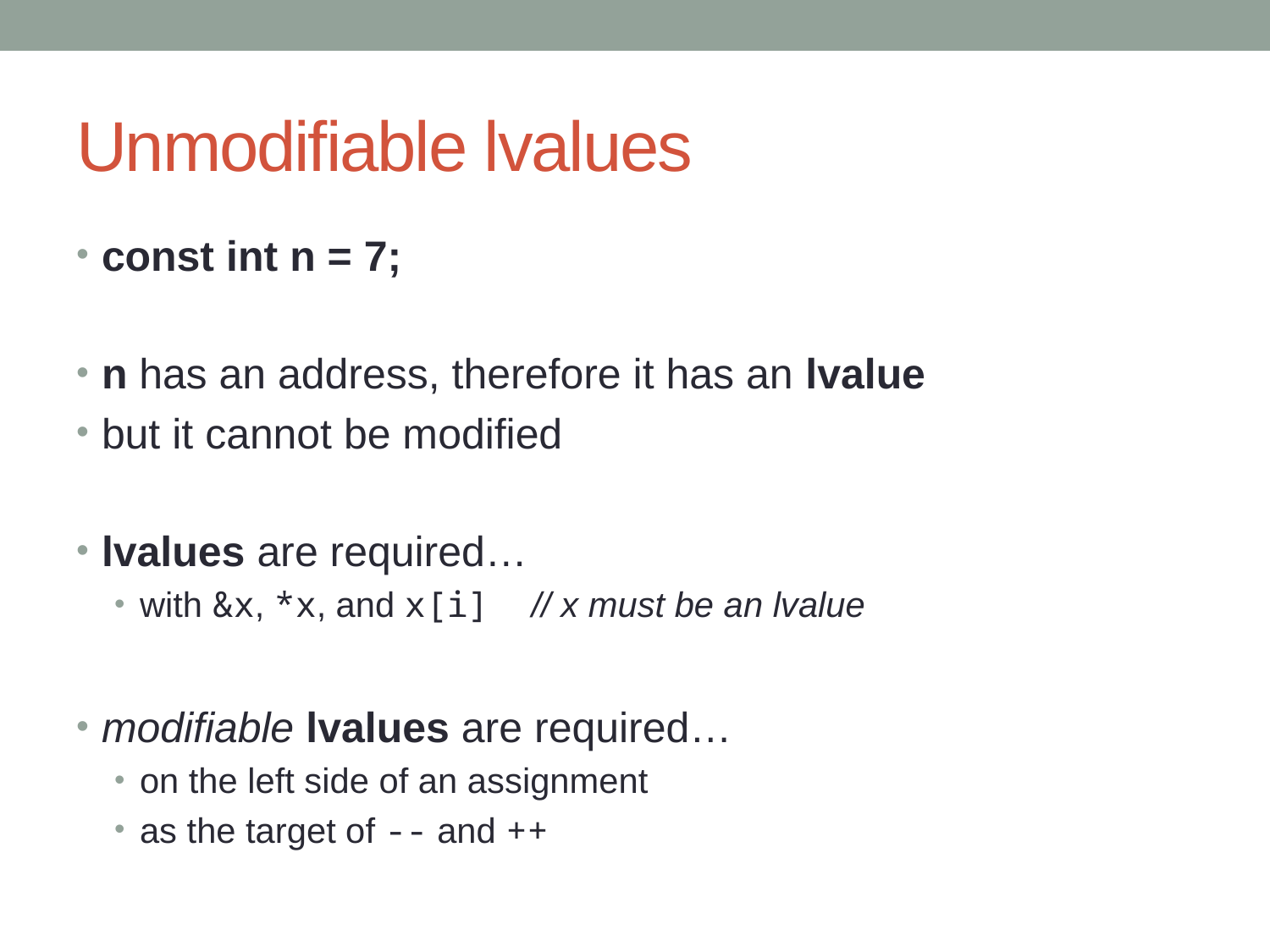

# Unmodifiable lvalues
const int n = 7;

n has an address, therefore it has an lvalue
but it cannot be modified

lvalues are required…
with &x, *x, and x[i]  // x must be an lvalue

modifiable lvalues are required…
on the left side of an assignment
as the target of -- and ++